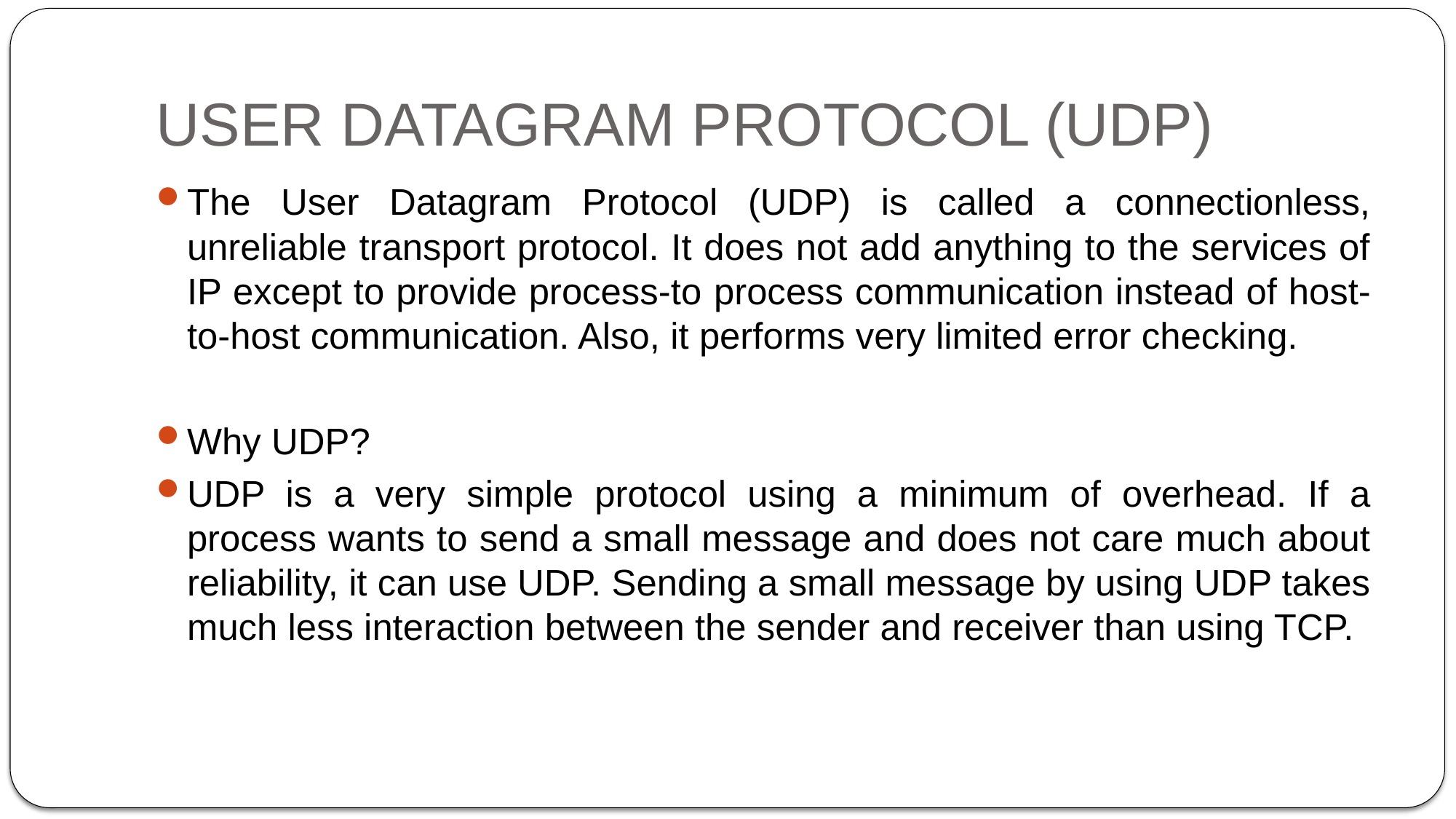

# USER DATAGRAM PROTOCOL (UDP)
The User Datagram Protocol (UDP) is called a connectionless, unreliable transport protocol. It does not add anything to the services of IP except to provide process-to­ process communication instead of host-to-host communication. Also, it performs very limited error checking.

Why UDP?
UDP is a very simple protocol using a minimum of overhead. If a process wants to send a small message and does not care much about reliability, it can use UDP. Sending a small message by using UDP takes much less interaction between the sender and receiver than using TCP.